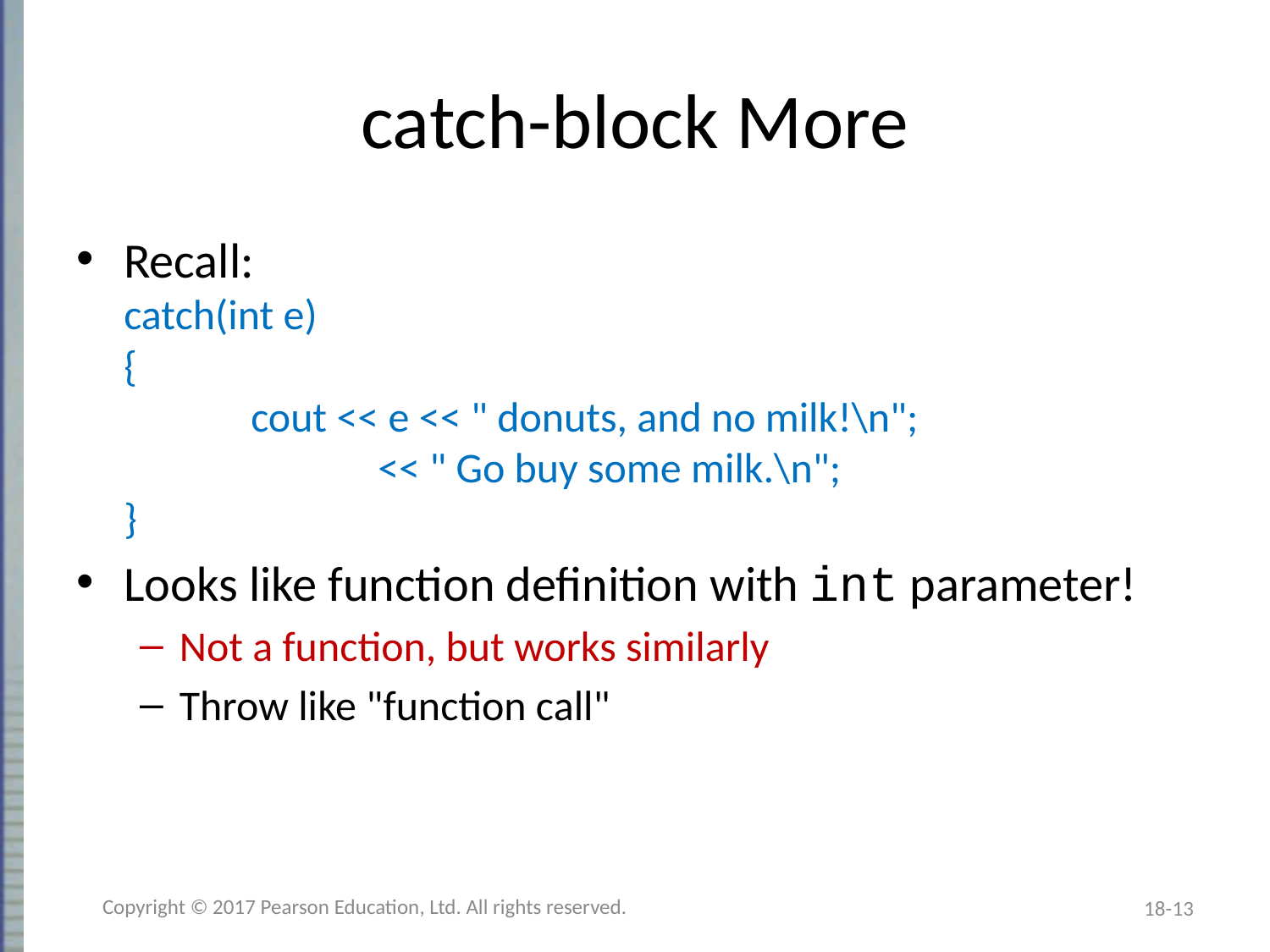

# catch-block More
Recall:
catch(int e)
{
	cout << e << " donuts, and no milk!\n";
		<< " Go buy some milk.\n";
}
Looks like function definition with int parameter!
Not a function, but works similarly
Throw like "function call"
Copyright © 2017 Pearson Education, Ltd. All rights reserved.
18-13